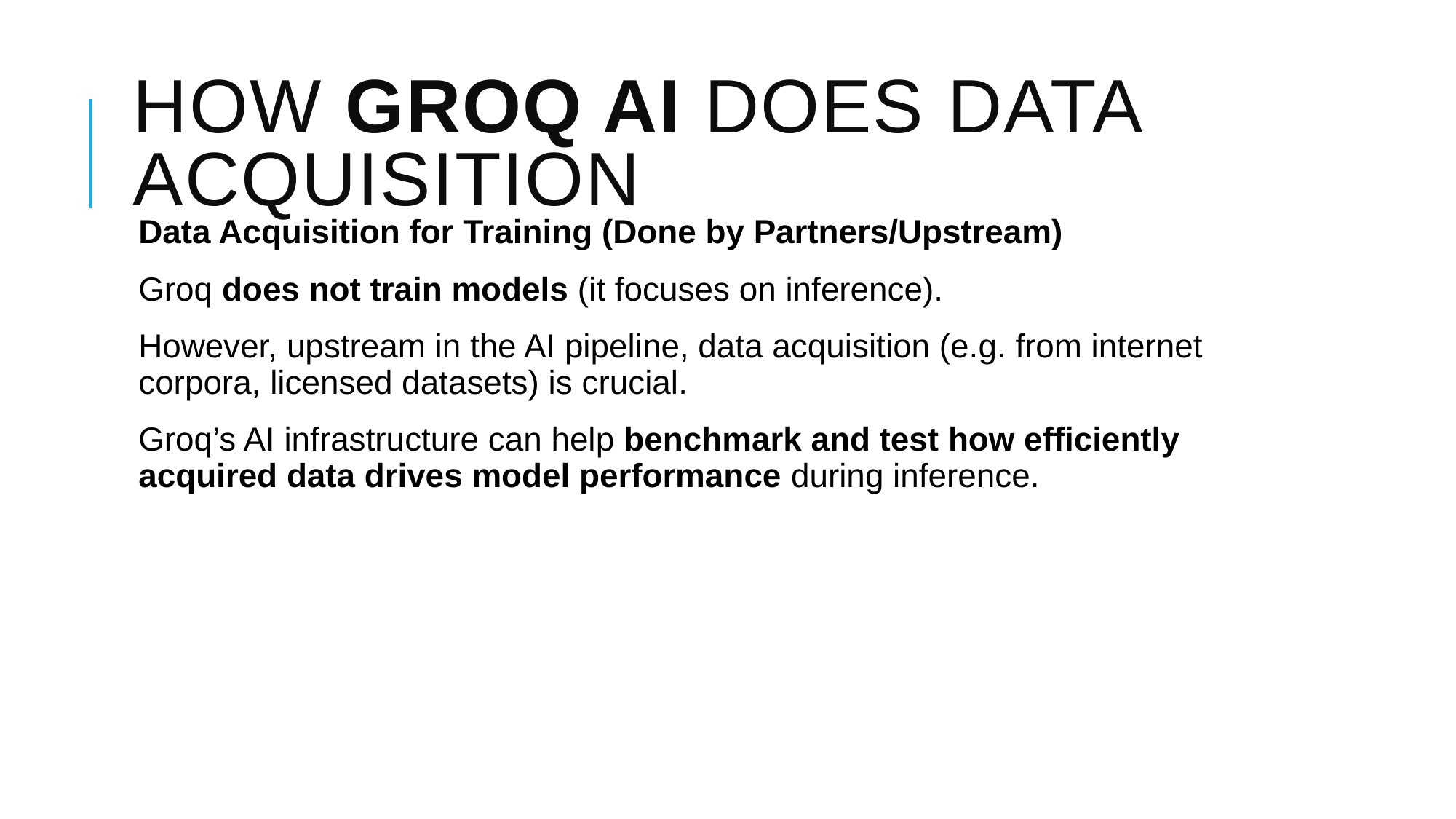

# How Groq AI Does Data Acquisition
Data Acquisition for Training (Done by Partners/Upstream)
Groq does not train models (it focuses on inference).
However, upstream in the AI pipeline, data acquisition (e.g. from internet corpora, licensed datasets) is crucial.
Groq’s AI infrastructure can help benchmark and test how efficiently acquired data drives model performance during inference.